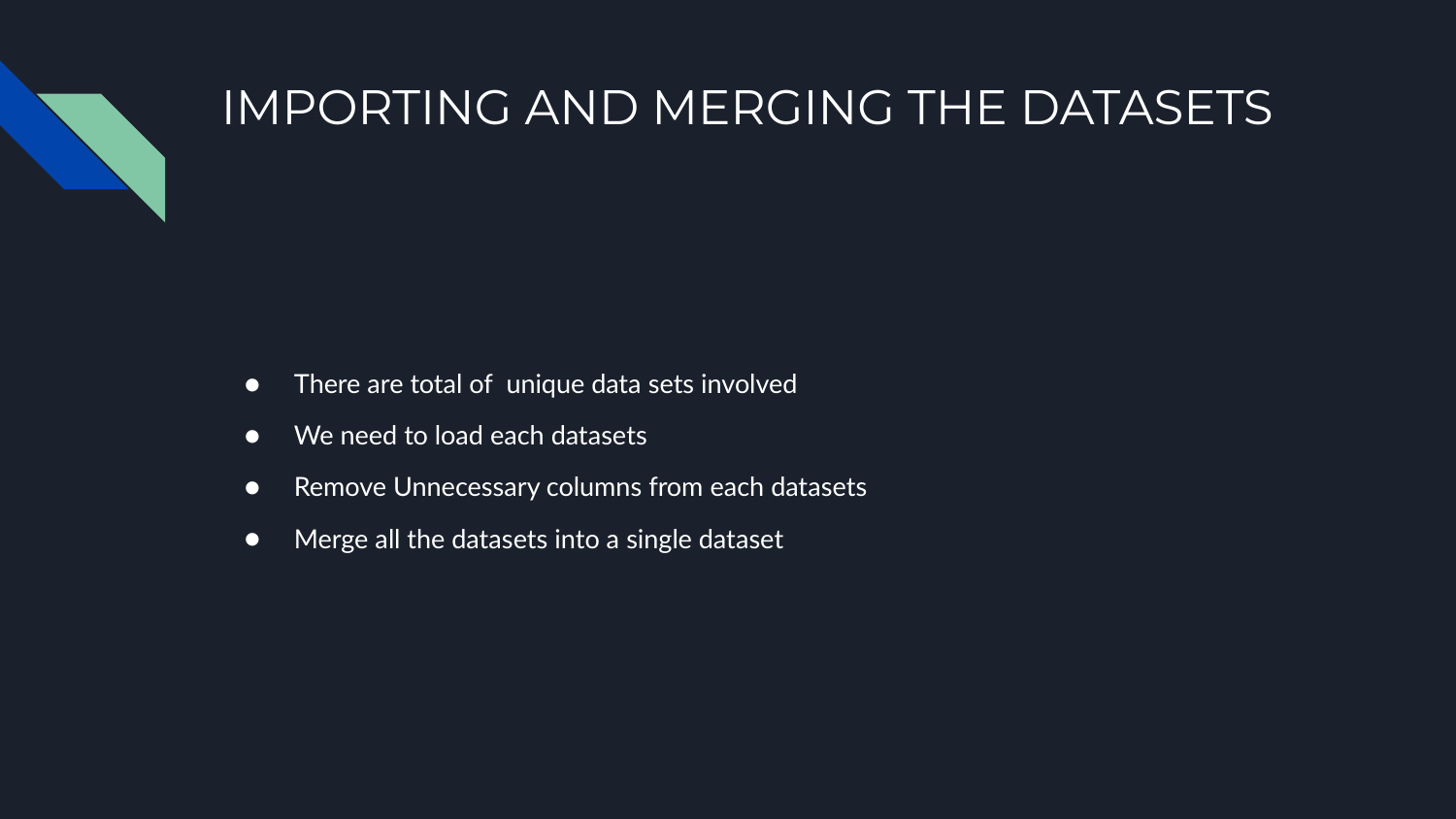

# IMPORTING AND MERGING THE DATASETS
There are total of  unique data sets involved
We need to load each datasets
Remove Unnecessary columns from each datasets
Merge all the datasets into a single dataset